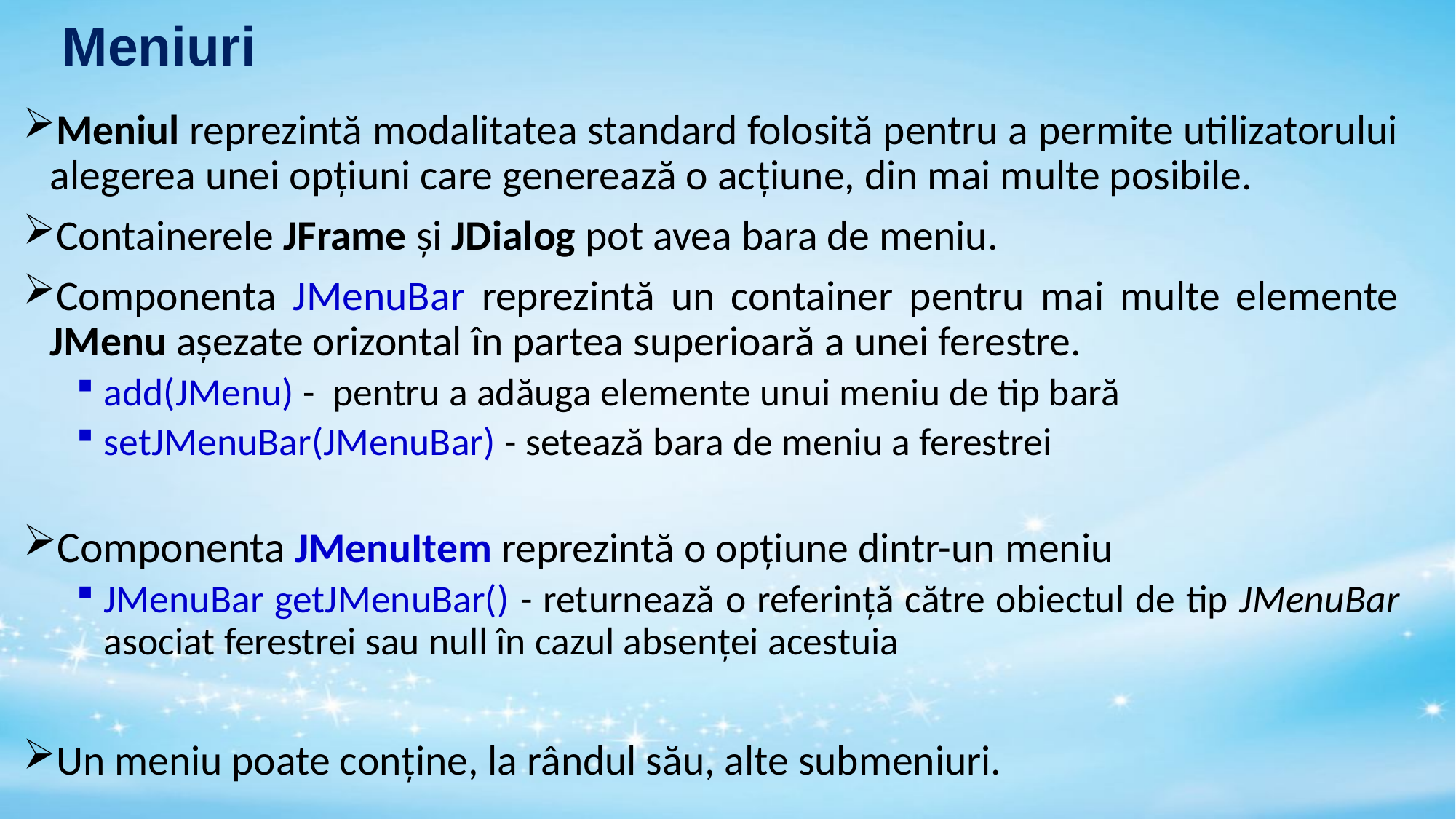

# Meniuri
Meniul reprezintă modalitatea standard folosită pentru a permite utilizatorului alegerea unei opțiuni care generează o acțiune, din mai multe posibile.
Containerele JFrame și JDialog pot avea bara de meniu.
Componenta JMenuBar reprezintă un container pentru mai multe elemente JMenu așezate orizontal în partea superioară a unei ferestre.
add(JMenu) -  pentru a adăuga elemente unui meniu de tip bară
setJMenuBar(JMenuBar) - setează bara de meniu a ferestrei

Componenta JMenuItem reprezintă o opțiune dintr-un meniu
JMenuBar getJMenuBar() - returnează o referință către obiectul de tip JMenuBar asociat ferestrei sau null în cazul absenței acestuia

Un meniu poate conține, la rândul său, alte submeniuri.